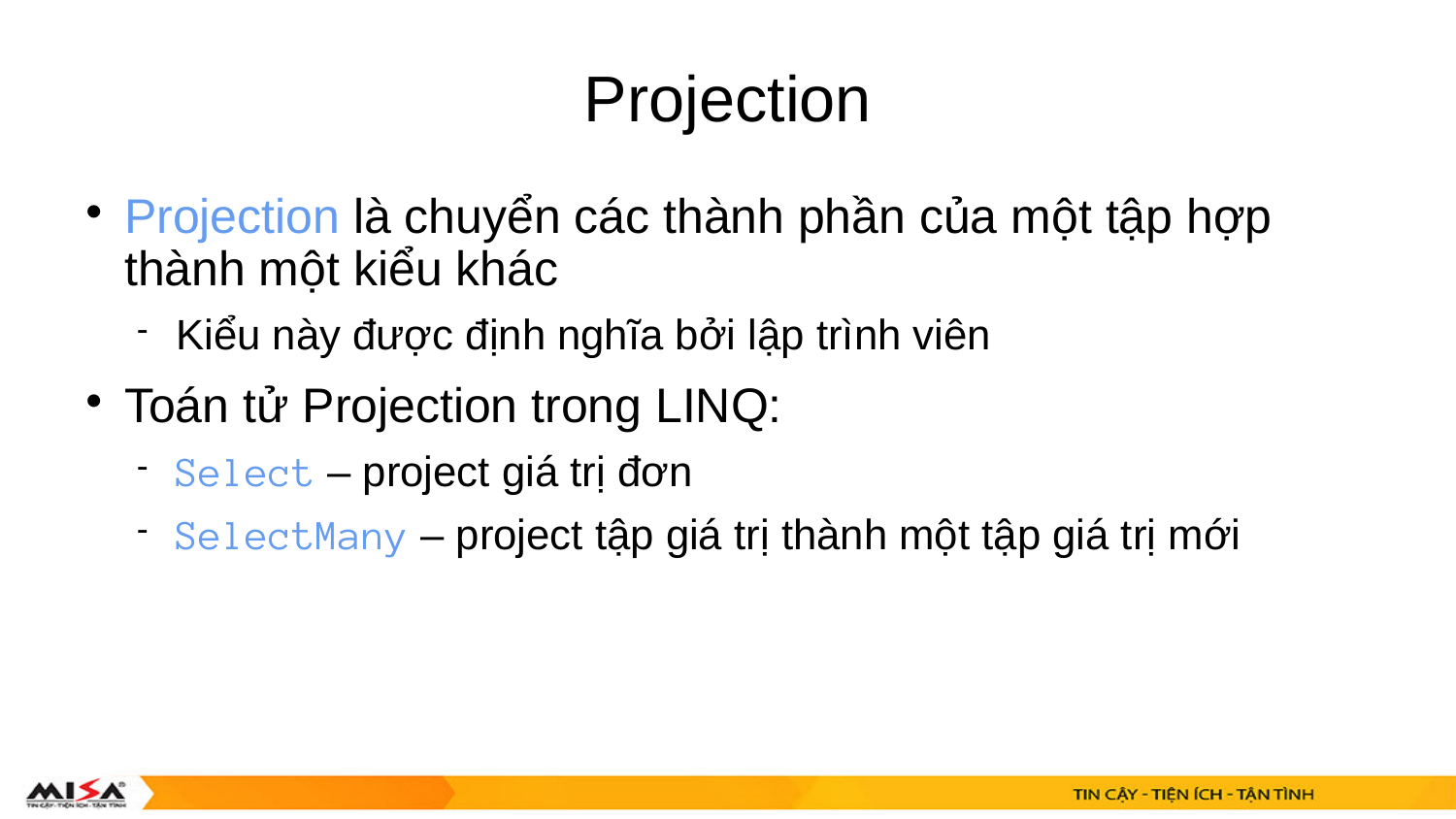

# Projection
Projection là chuyển các thành phần của một tập hợp thành một kiểu khác
Kiểu này được định nghĩa bởi lập trình viên
Toán tử Projection trong LINQ:
Select – project giá trị đơn
SelectMany – project tập giá trị thành một tập giá trị mới